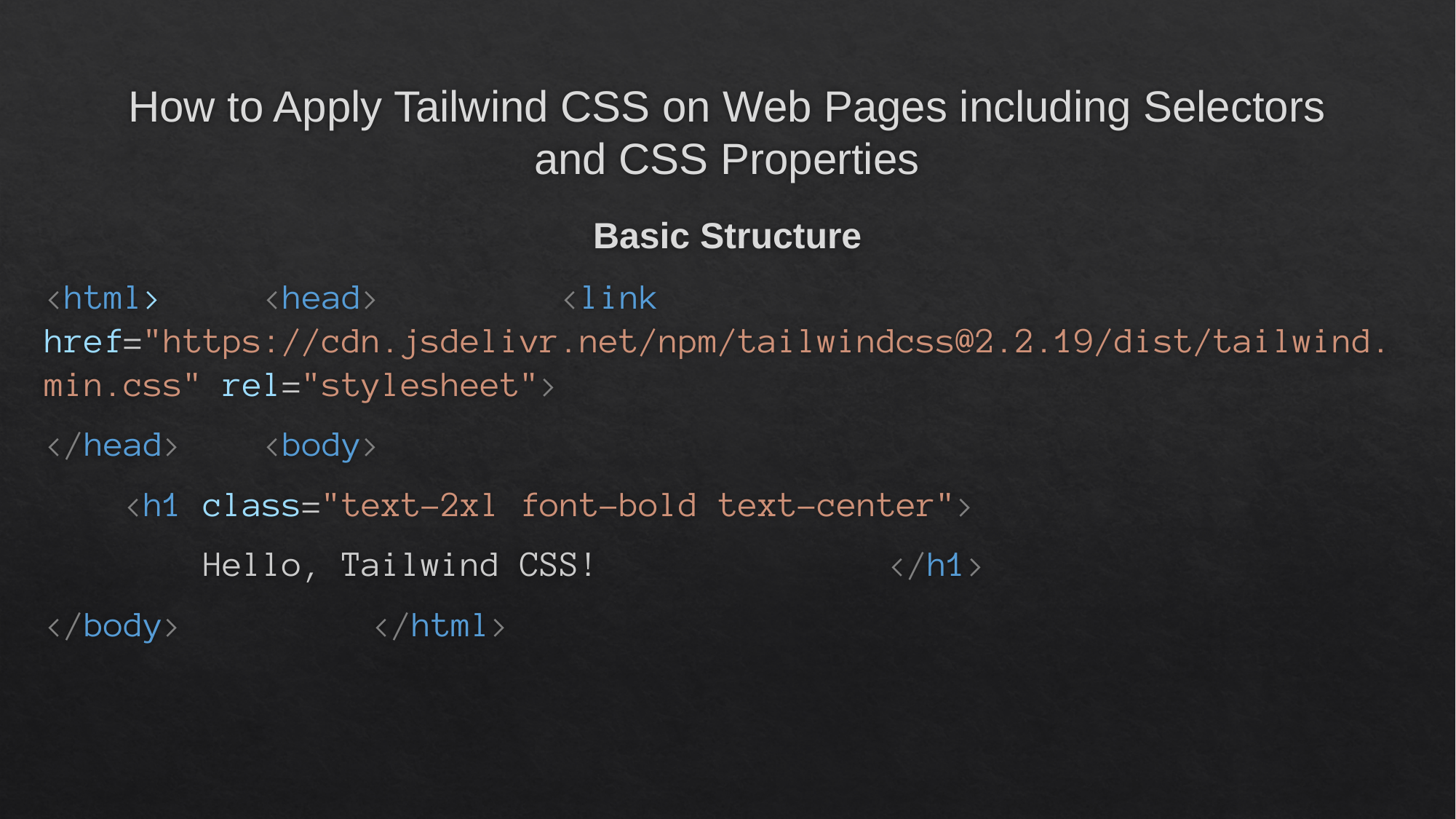

# How to Apply Tailwind CSS on Web Pages including Selectors and CSS Properties
Basic Structure
<html>	<head>	    <link href="https://cdn.jsdelivr.net/npm/tailwindcss@2.2.19/dist/tailwind.min.css" rel="stylesheet">
</head>	<body>
    <h1 class="text-2xl font-bold text-center">
        Hello, Tailwind CSS!		    </h1>
</body>		</html>